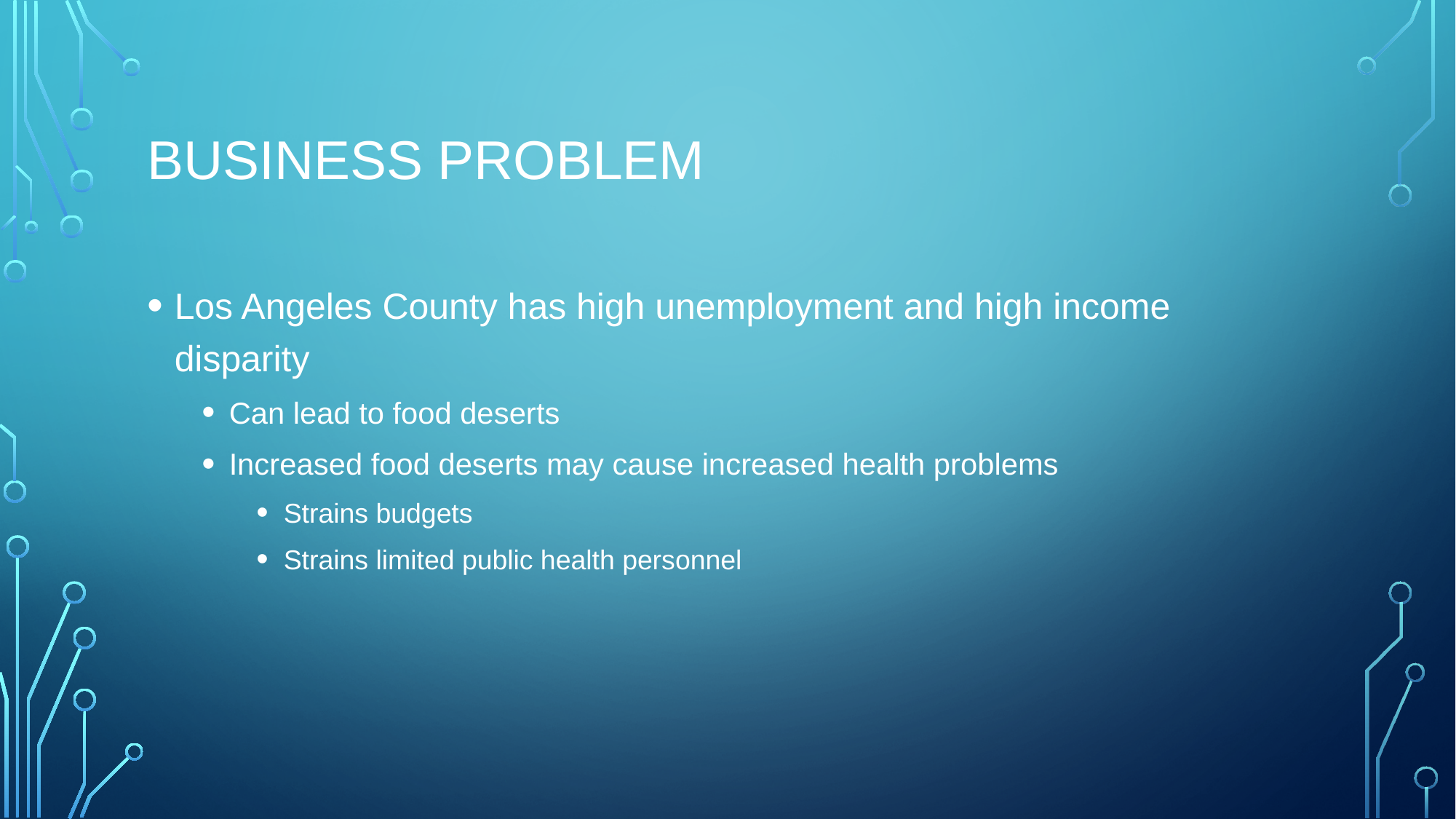

# BUSINESS PROBLEM
Los Angeles County has high unemployment and high income disparity
Can lead to food deserts
Increased food deserts may cause increased health problems
Strains budgets
Strains limited public health personnel